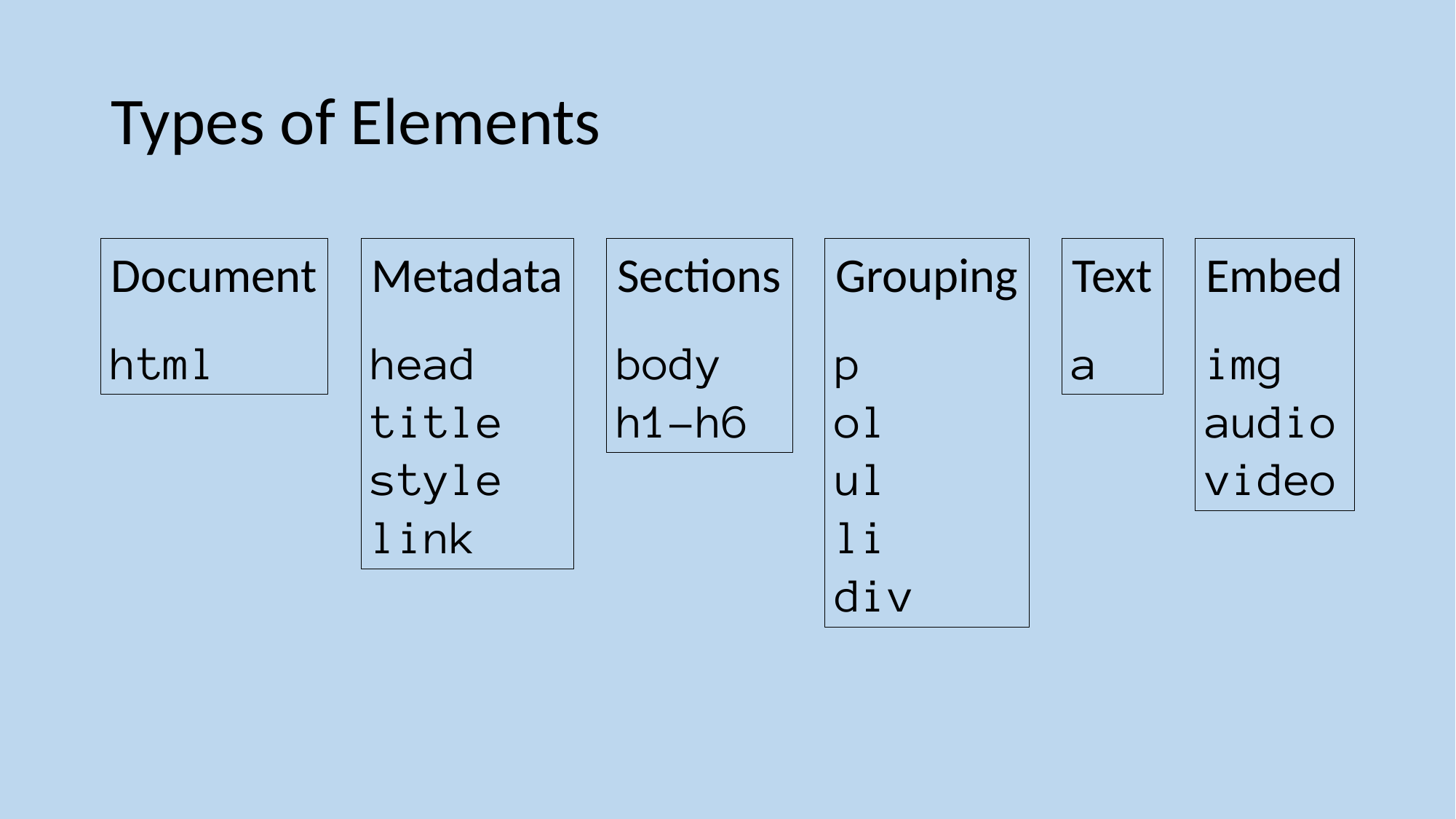

# Types of Elements
Document

html
Metadata

head
title
style
link
Sections

body
h1-h6
Grouping

p
ol
ul
li
div
Text

a
Embed

img
audio
video